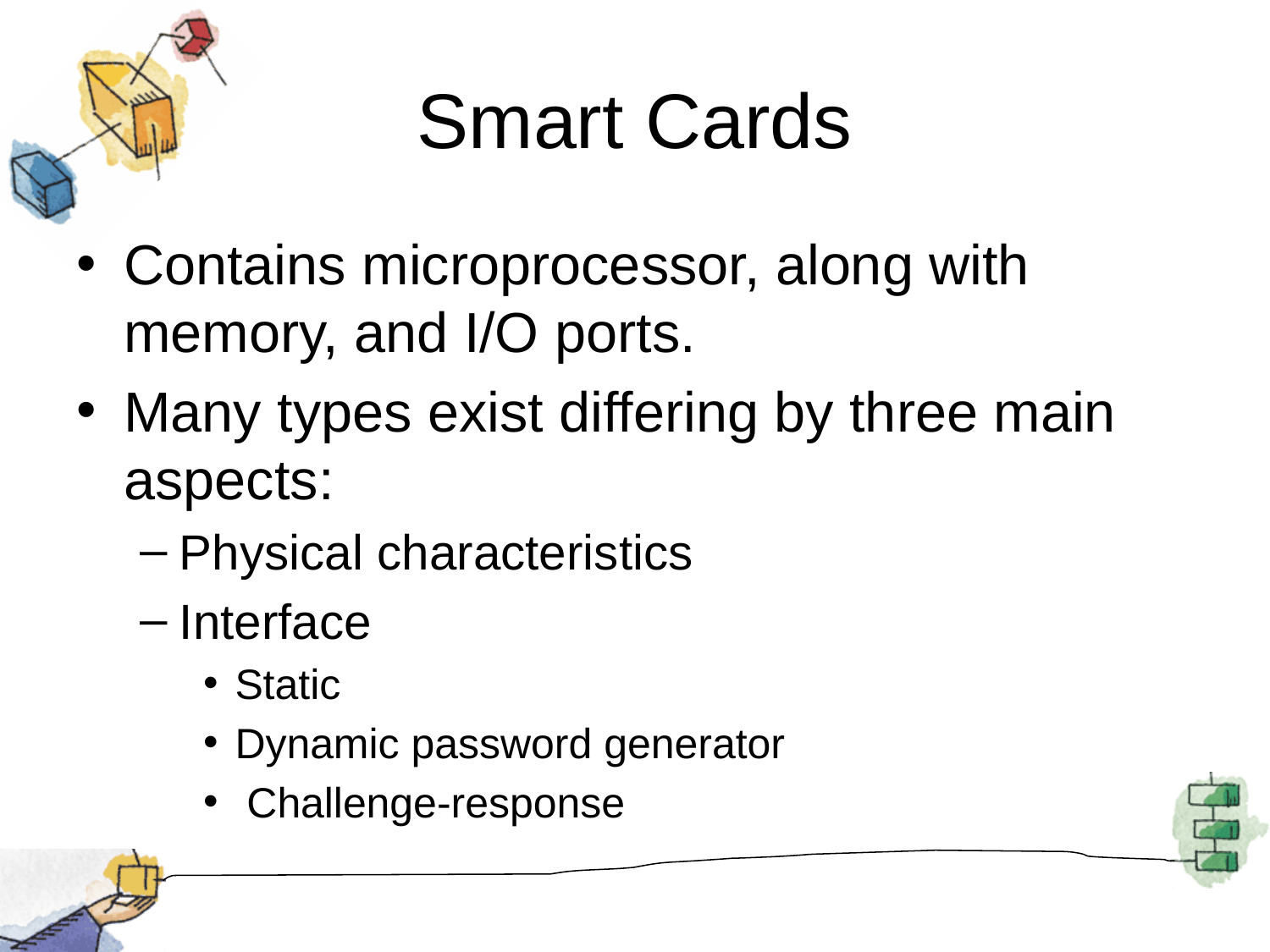

# Smart Cards
Contains microprocessor, along with memory, and I/O ports.
Many types exist differing by three main aspects:
Physical characteristics
Interface
Static
Dynamic password generator
 Challenge-response